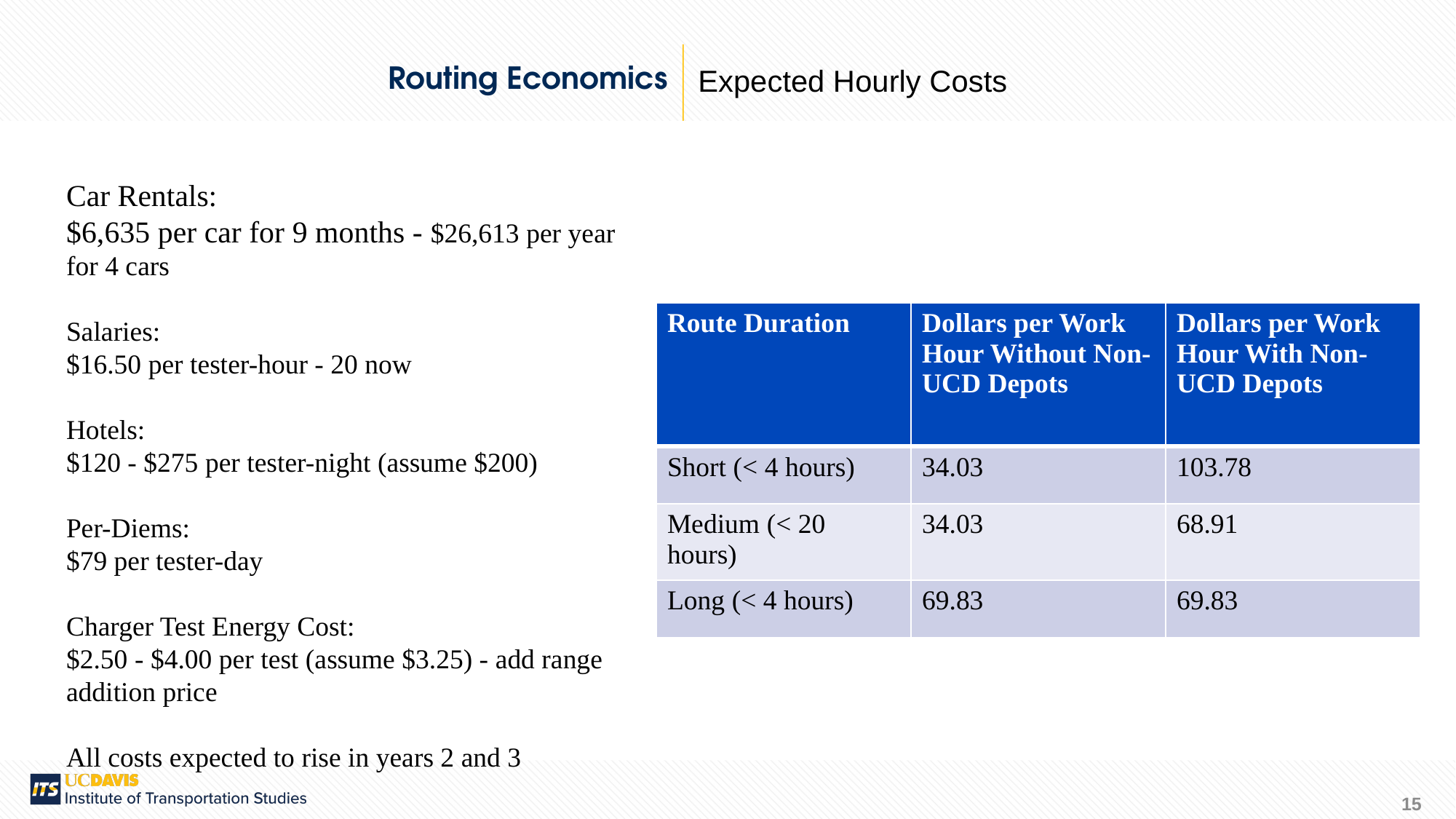

Expected Hourly Costs
Routing Economics
Car Rentals:
$6,635 per car for 9 months - $26,613 per year for 4 cars

Salaries:
$16.50 per tester-hour - 20 now

Hotels:
$120 - $275 per tester-night (assume $200)

Per-Diems:
$79 per tester-day

Charger Test Energy Cost:
$2.50 - $4.00 per test (assume $3.25) - add range addition price

All costs expected to rise in years 2 and 3
| Route Duration | Dollars per Work Hour Without Non-UCD Depots | Dollars per Work Hour With Non-UCD Depots |
| --- | --- | --- |
| Short (< 4 hours) | 34.03 | 103.78 |
| Medium (< 20 hours) | 34.03 | 68.91 |
| Long (< 4 hours) | 69.83 | 69.83 |
15